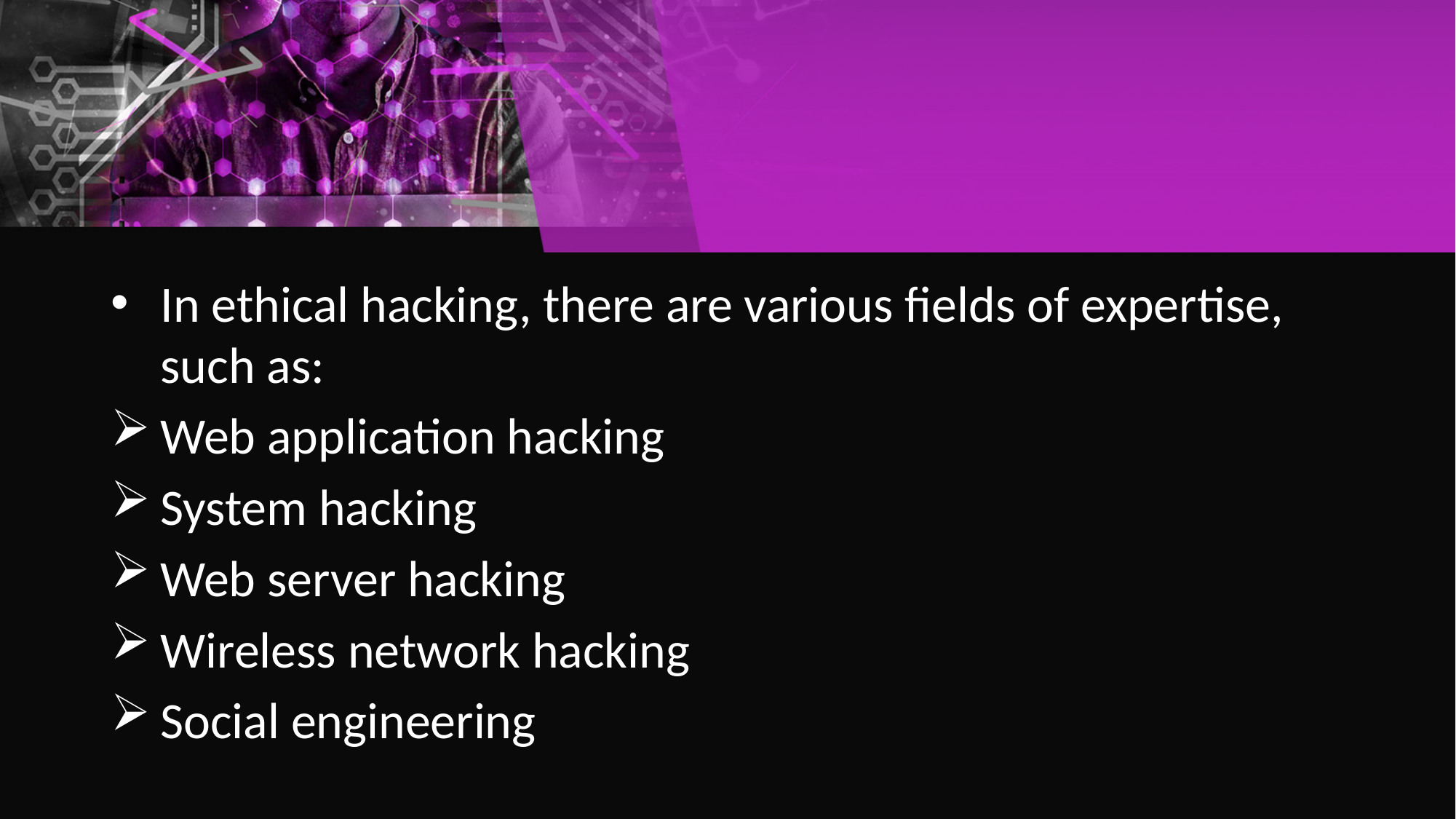

In ethical hacking, there are various fields of expertise, such as:
Web application hacking
System hacking
Web server hacking
Wireless network hacking
Social engineering